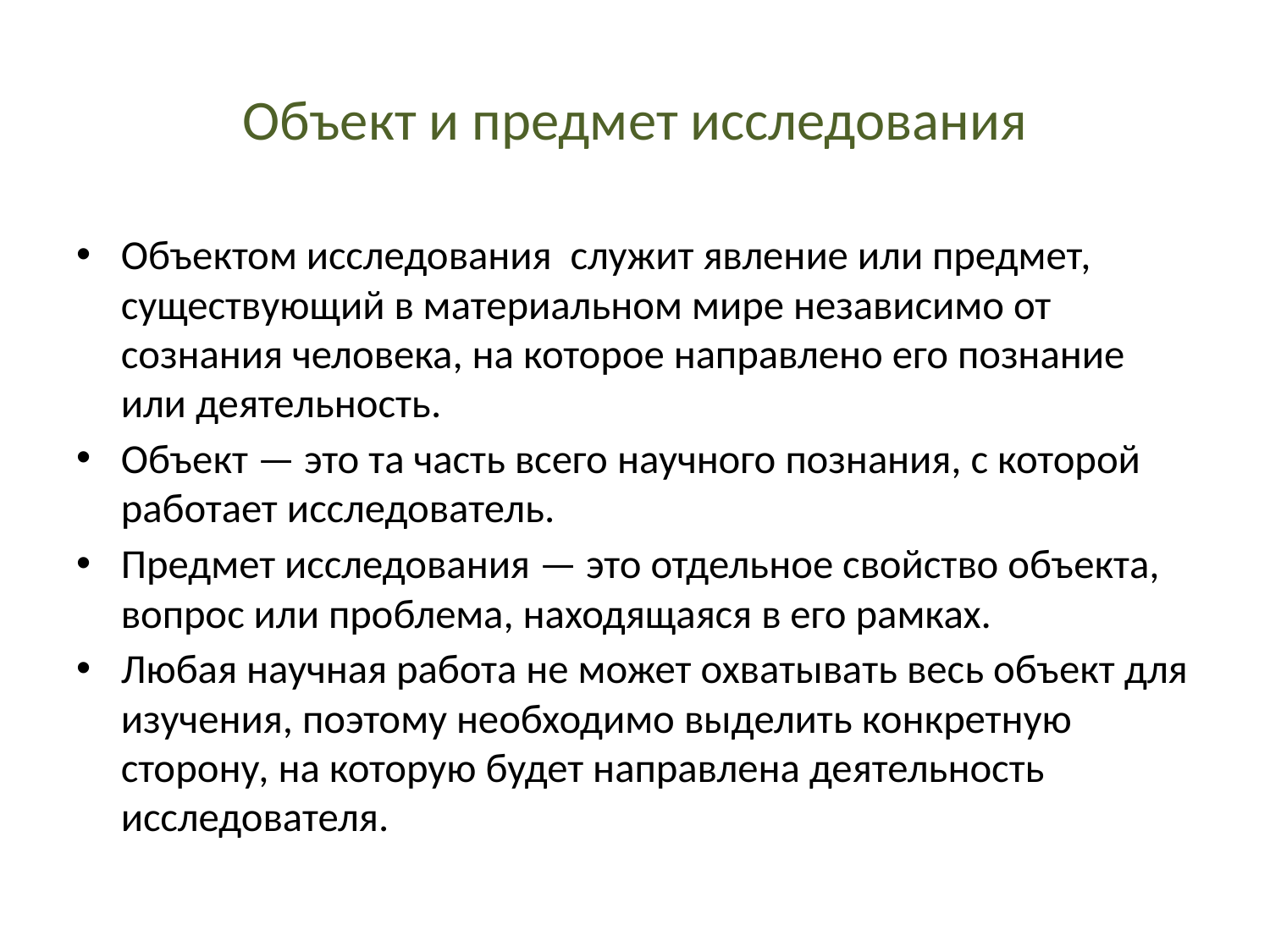

# Объект и предмет исследования
Объектом исследования  служит явление или предмет, существующий в материальном мире независимо от сознания человека, на которое направлено его познание или деятельность.
Объект — это та часть всего научного познания, с которой работает исследователь.
Предмет исследования — это отдельное свойство объекта, вопрос или проблема, находящаяся в его рамках.
Любая научная работа не может охватывать весь объект для изучения, поэтому необходимо выделить конкретную сторону, на которую будет направлена деятельность исследователя.